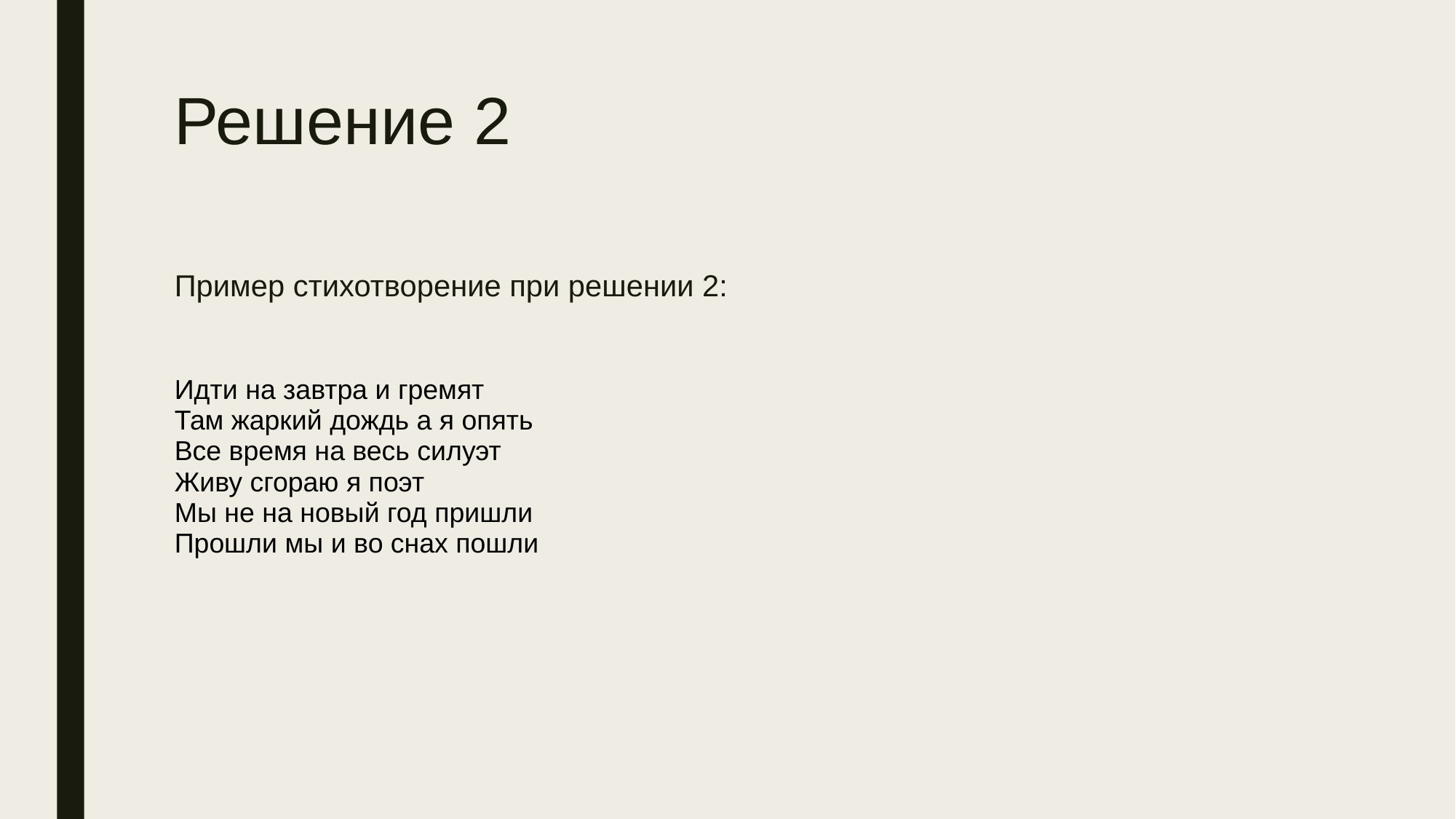

Решение 2
Пример стихотворение при решении 2:

Идти на завтра и гремят
Там жаркий дождь а я опять
Все время на весь силуэт
Живу сгораю я поэт
Мы не на новый год пришли
Прошли мы и во снах пошли